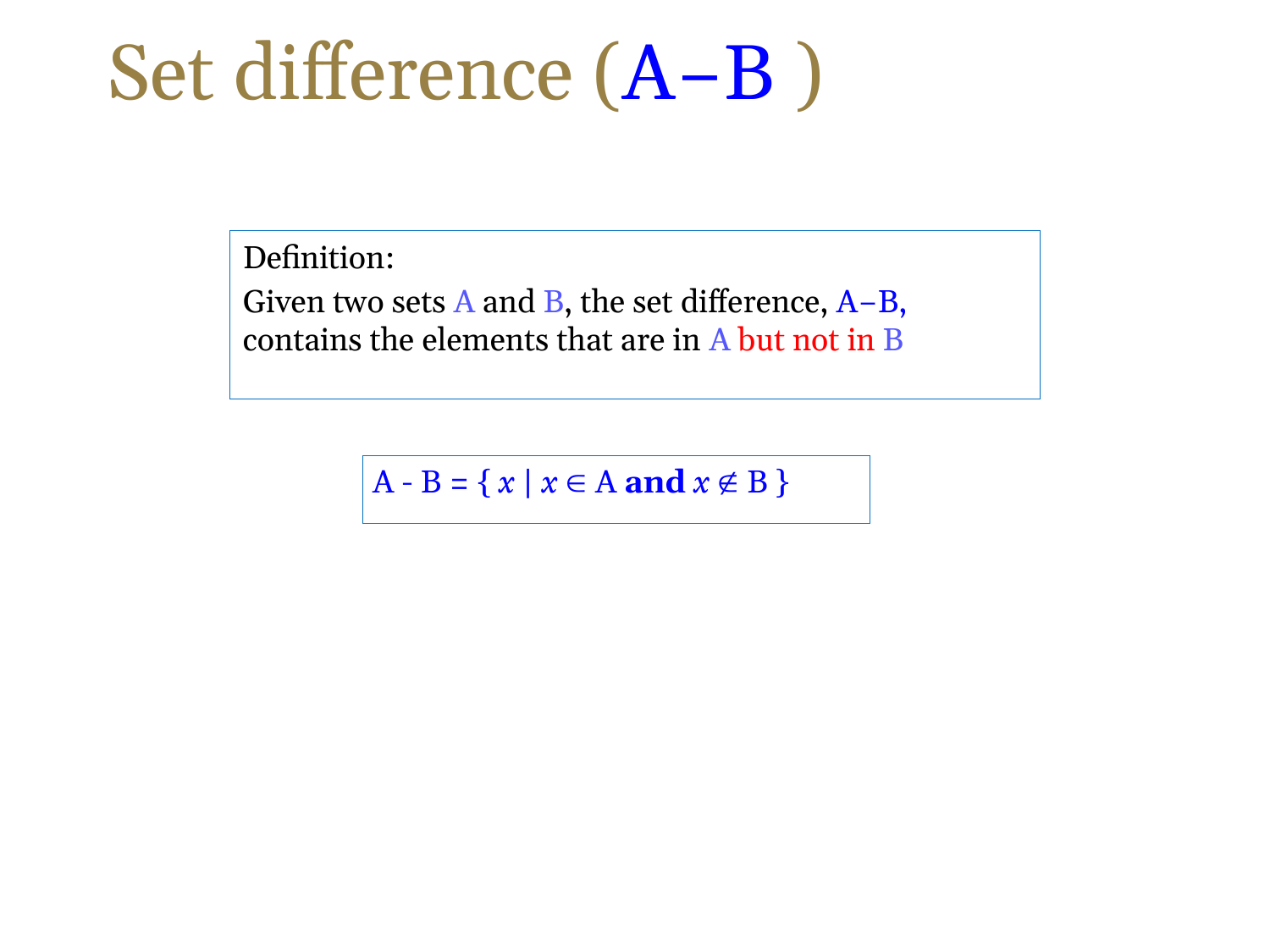

# Set difference (A−B )
Definition:
Given two sets A and B, the set difference, A−B, contains the elements that are in A but not in B

A - B = { x | x ∈ A and x ∉ B }